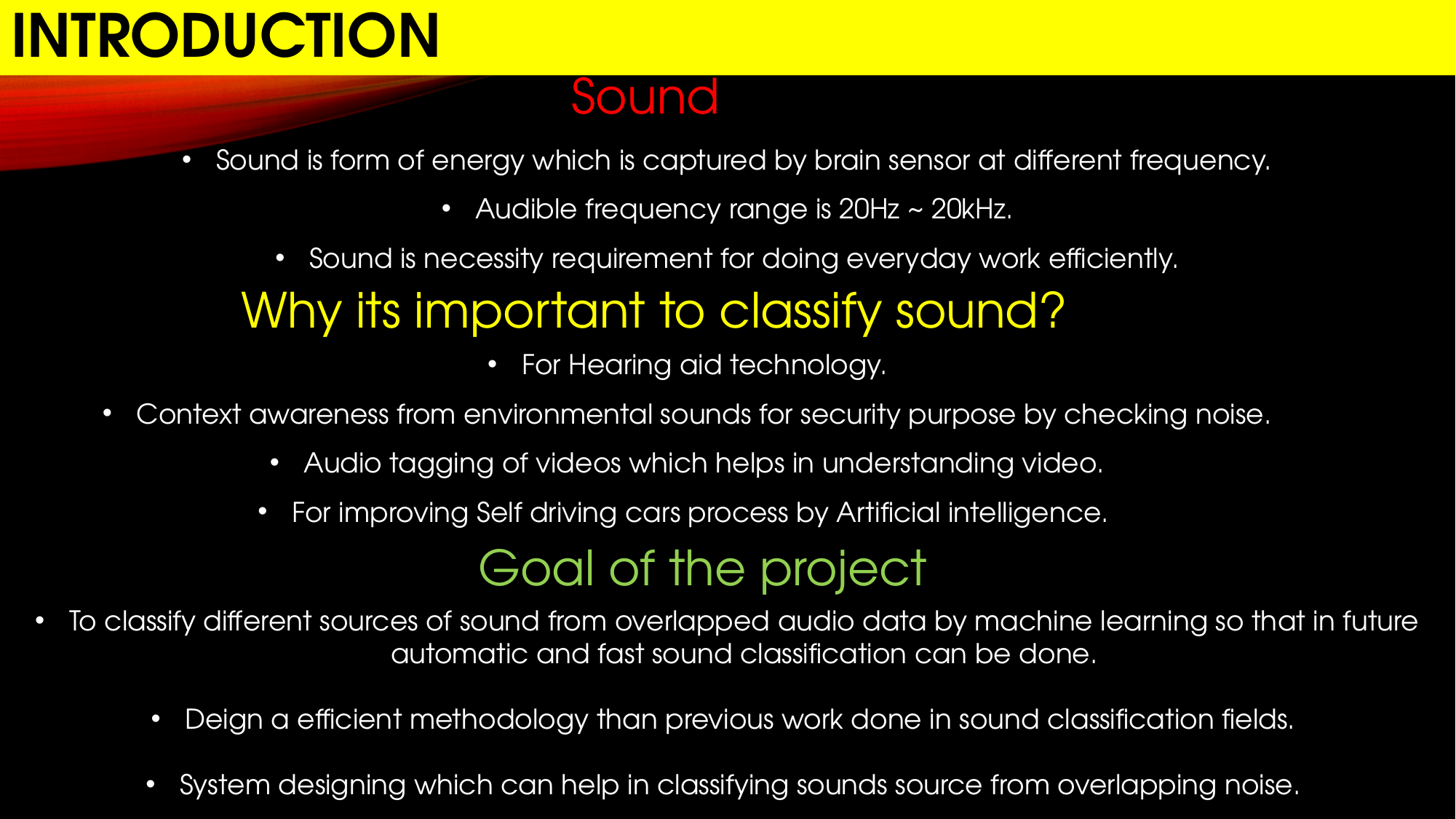

# Introduction
Sound
Sound is form of energy which is captured by brain sensor at different frequency.
Audible frequency range is 20Hz ~ 20kHz.
Sound is necessity requirement for doing everyday work efficiently.
Why its important to classify sound?
For Hearing aid technology.
Context awareness from environmental sounds for security purpose by checking noise.
Audio tagging of videos which helps in understanding video.
For improving Self driving cars process by Artificial intelligence.
Goal of the project
To classify different sources of sound from overlapped audio data by machine learning so that in future automatic and fast sound classification can be done.

Deign a efficient methodology than previous work done in sound classification fields.

System designing which can help in classifying sounds source from overlapping noise.